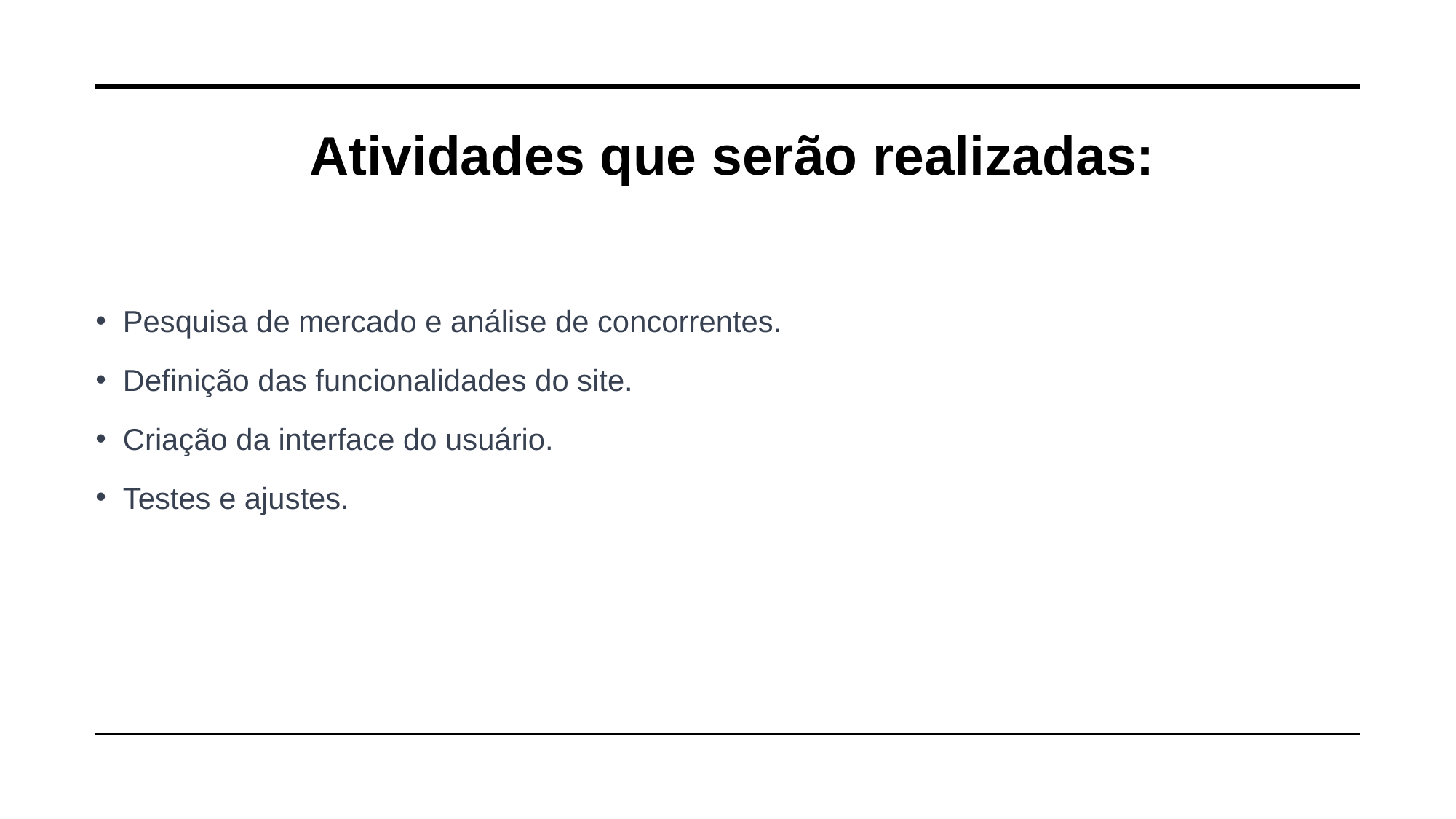

Atividades que serão realizadas:

Pesquisa de mercado e análise de concorrentes.
Definição das funcionalidades do site.
Criação da interface do usuário.
Testes e ajustes.